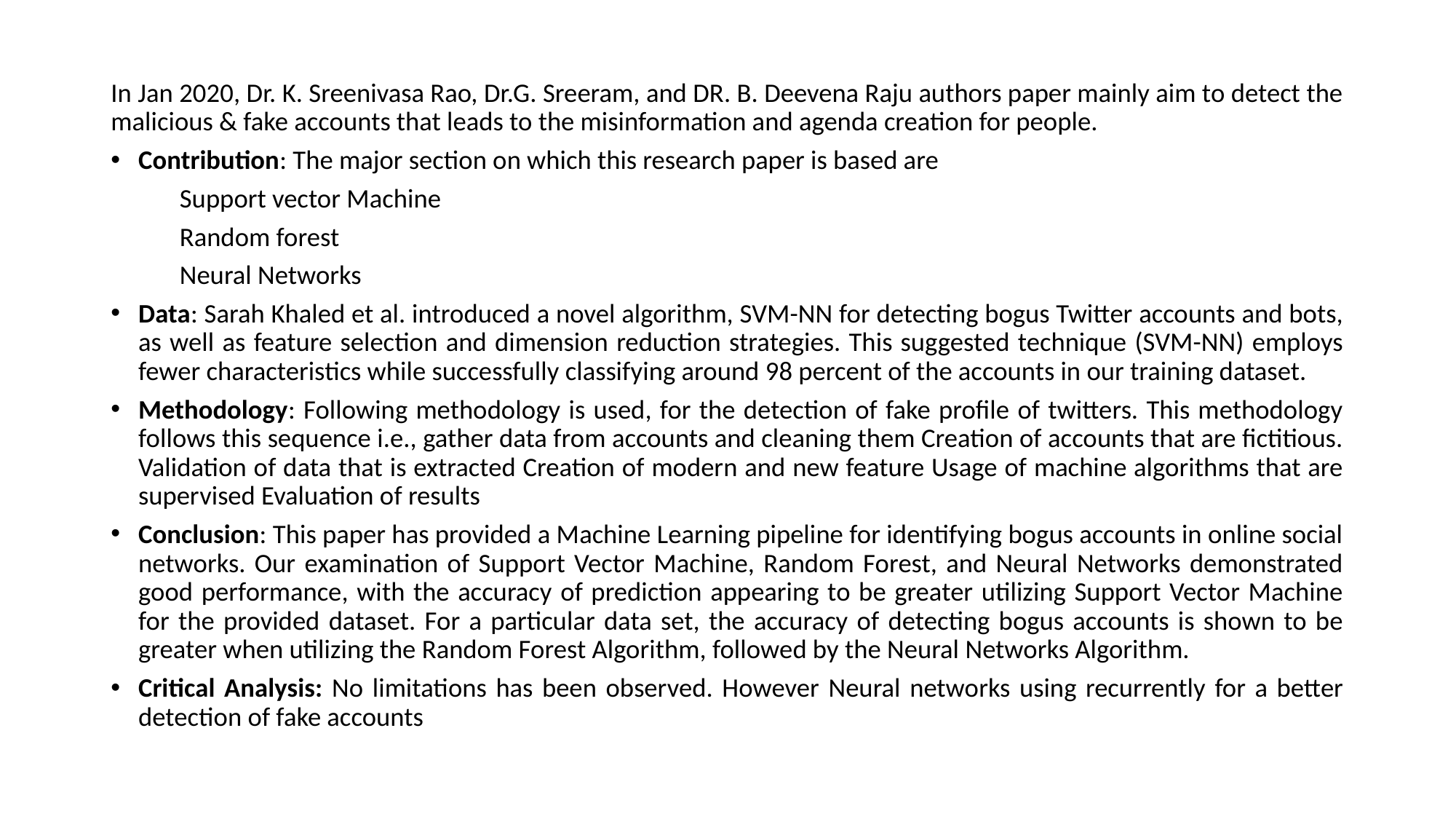

In Jan 2020, Dr. K. Sreenivasa Rao, Dr.G. Sreeram, and DR. B. Deevena Raju authors paper mainly aim to detect the malicious & fake accounts that leads to the misinformation and agenda creation for people.
Contribution: The major section on which this research paper is based are
	Support vector Machine
	Random forest
	Neural Networks
Data: Sarah Khaled et al. introduced a novel algorithm, SVM-NN for detecting bogus Twitter accounts and bots, as well as feature selection and dimension reduction strategies. This suggested technique (SVM-NN) employs fewer characteristics while successfully classifying around 98 percent of the accounts in our training dataset.
Methodology: Following methodology is used, for the detection of fake profile of twitters. This methodology follows this sequence i.e., gather data from accounts and cleaning them Creation of accounts that are fictitious. Validation of data that is extracted Creation of modern and new feature Usage of machine algorithms that are supervised Evaluation of results
Conclusion: This paper has provided a Machine Learning pipeline for identifying bogus accounts in online social networks. Our examination of Support Vector Machine, Random Forest, and Neural Networks demonstrated good performance, with the accuracy of prediction appearing to be greater utilizing Support Vector Machine for the provided dataset. For a particular data set, the accuracy of detecting bogus accounts is shown to be greater when utilizing the Random Forest Algorithm, followed by the Neural Networks Algorithm.
Critical Analysis: No limitations has been observed. However Neural networks using recurrently for a better detection of fake accounts